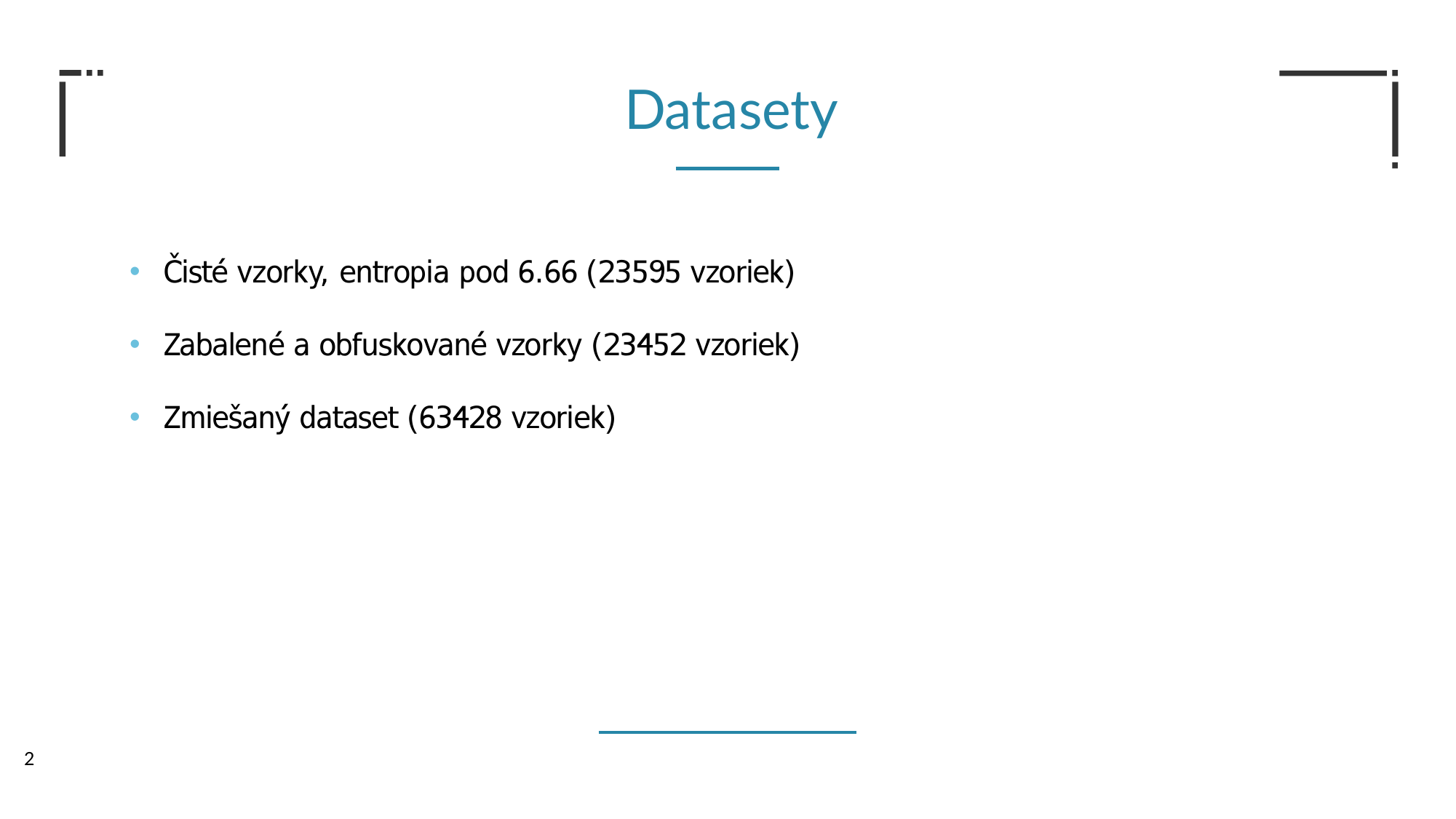

Datasety
Čisté vzorky, entropia pod 6.66 (23595 vzoriek)
Zabalené a obfuskované vzorky (23452 vzoriek)
Zmiešaný dataset (63428 vzoriek)